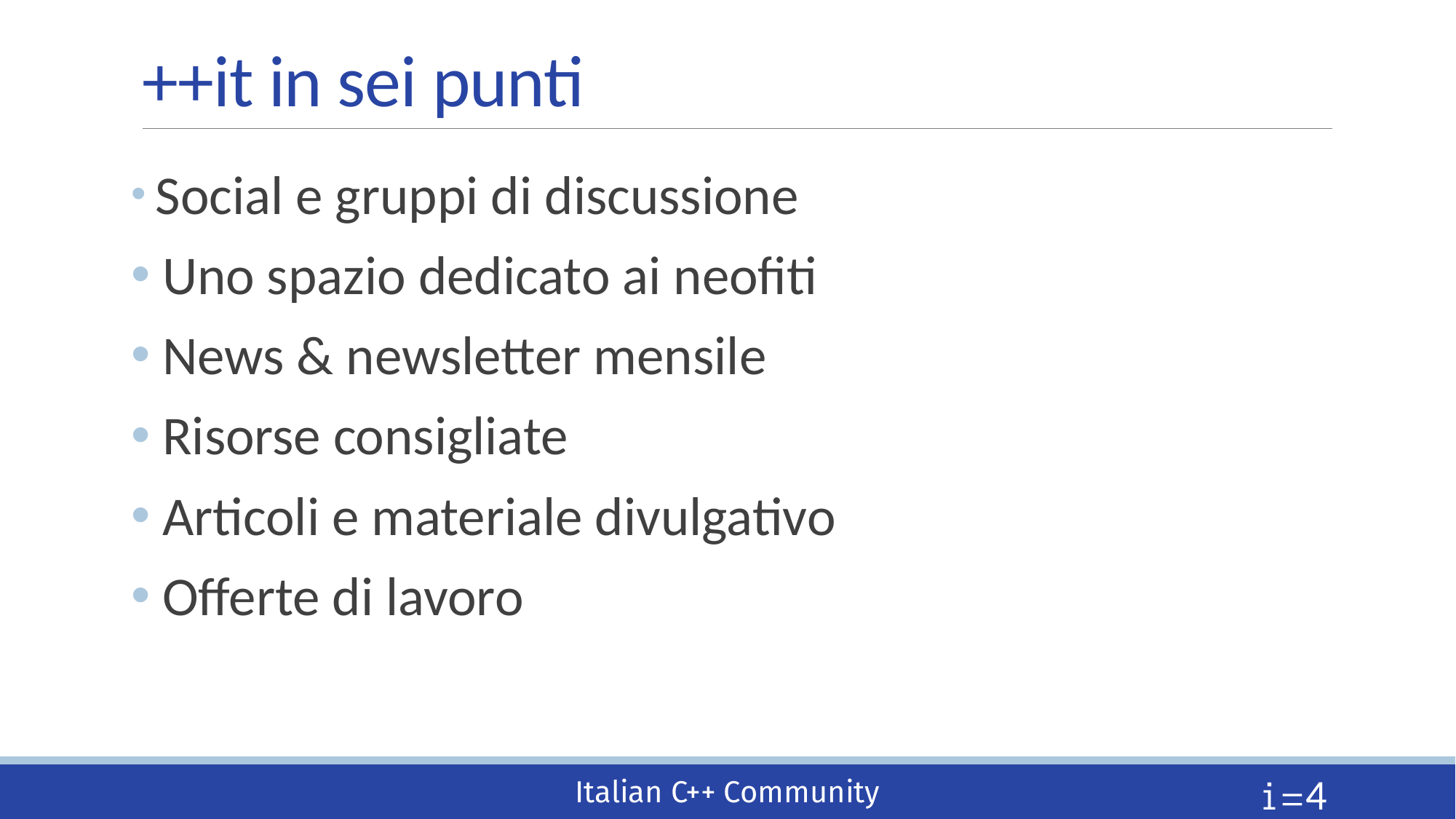

# ++it in sei punti
 Social e gruppi di discussione
 Uno spazio dedicato ai neofiti
 News & newsletter mensile
 Risorse consigliate
 Articoli e materiale divulgativo
 Offerte di lavoro

i=4